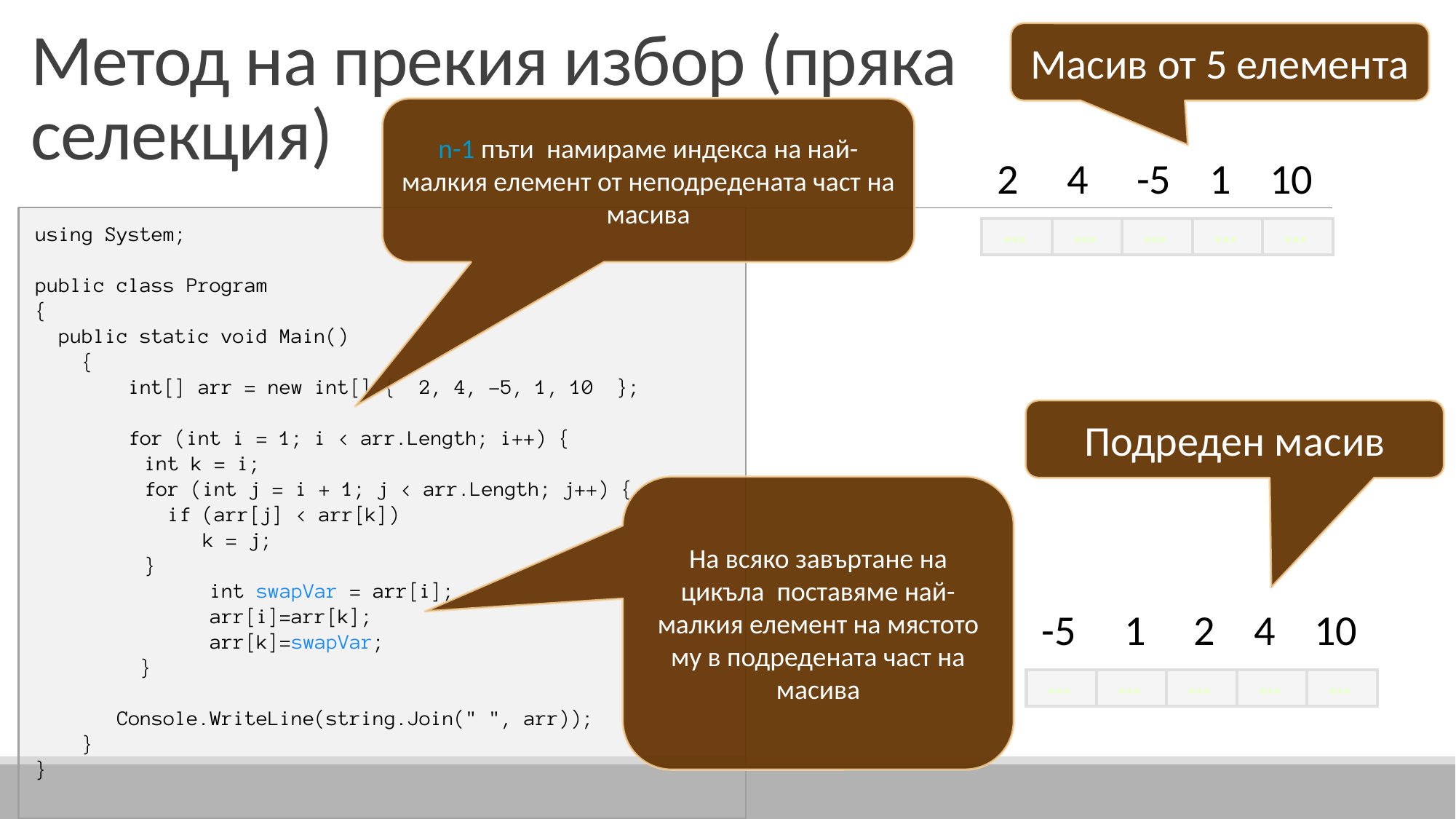

# Метод на прекия избор (пряка селекция)
Масив от 5 елемента
n-1 пъти  намираме индекса на най-малкия елемент от неподредената част на масива
2     4     -5    1    10
using System;

public class Program
{
  public static void Main()
    {
        int[] arr = new int[] {  2, 4, -5, 1, 10  };
        for (int i = 1; i < arr.Length; i++) {
	int k = i;
	for (int j = i + 1; j < arr.Length; j++) {
	  if (arr[j] < arr[k])
	     k = j;
	}
               int swapVar = arr[i];
               arr[i]=arr[k];
               arr[k]=swapVar;
         }

       Console.WriteLine(string.Join(" ", arr));
    }
}

| … | … | … | … | … |
| --- | --- | --- | --- | --- |

Подреден масив
На всяко завъртане на цикъла  поставяме най-малкия елемент на мястото му в подредената част на масива
-5     1     2    4    10
| … | … | … | … | … |
| --- | --- | --- | --- | --- |